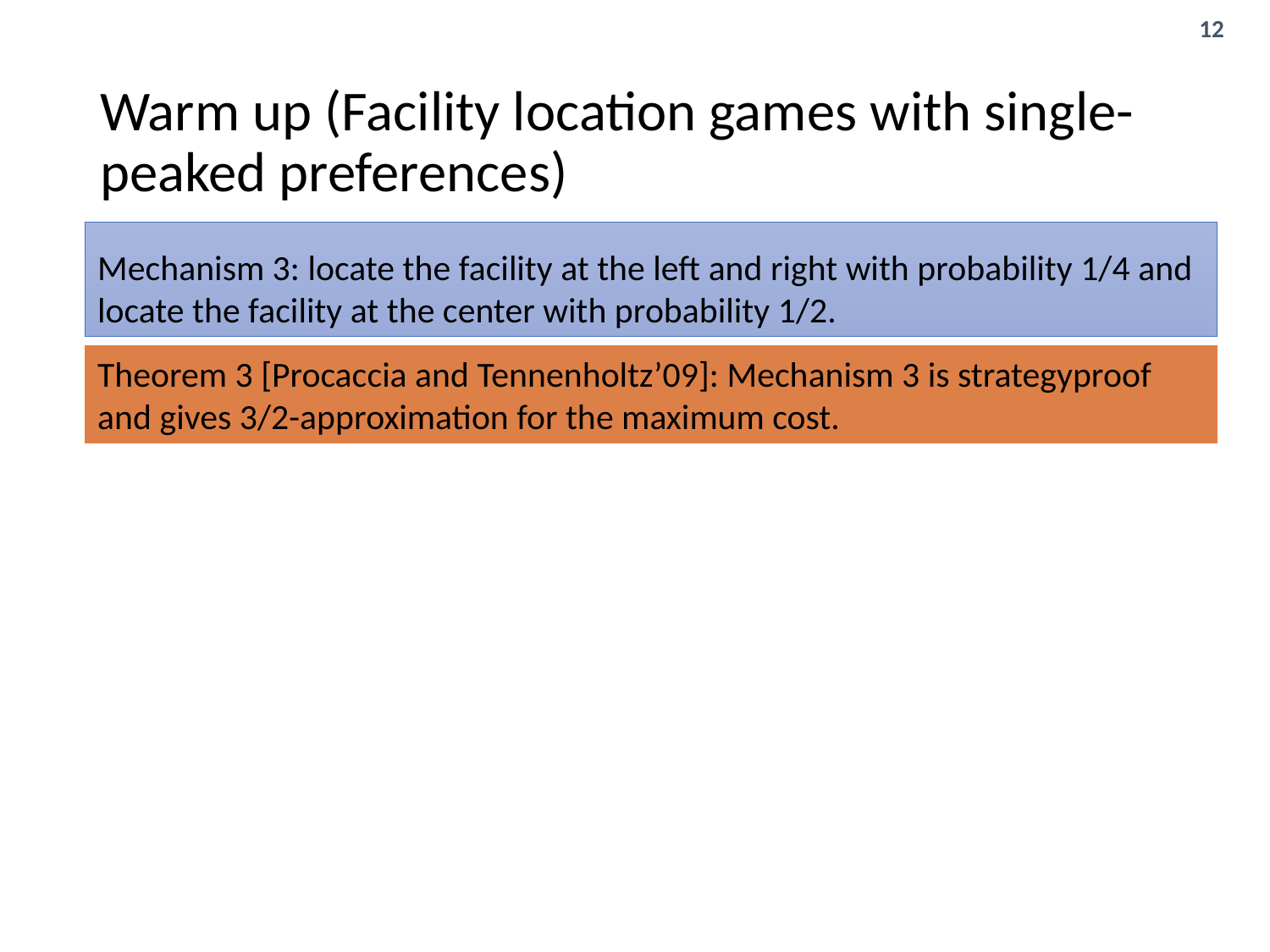

# Warm up (Facility location games with single-peaked preferences)

Mechanism 3: locate the facility at the left and right with probability 1/4 and locate the facility at the center with probability 1/2.

Theorem 3 [Procaccia and Tennenholtz’09]: Mechanism 3 is strategyproof and gives 3/2-approximation for the maximum cost.